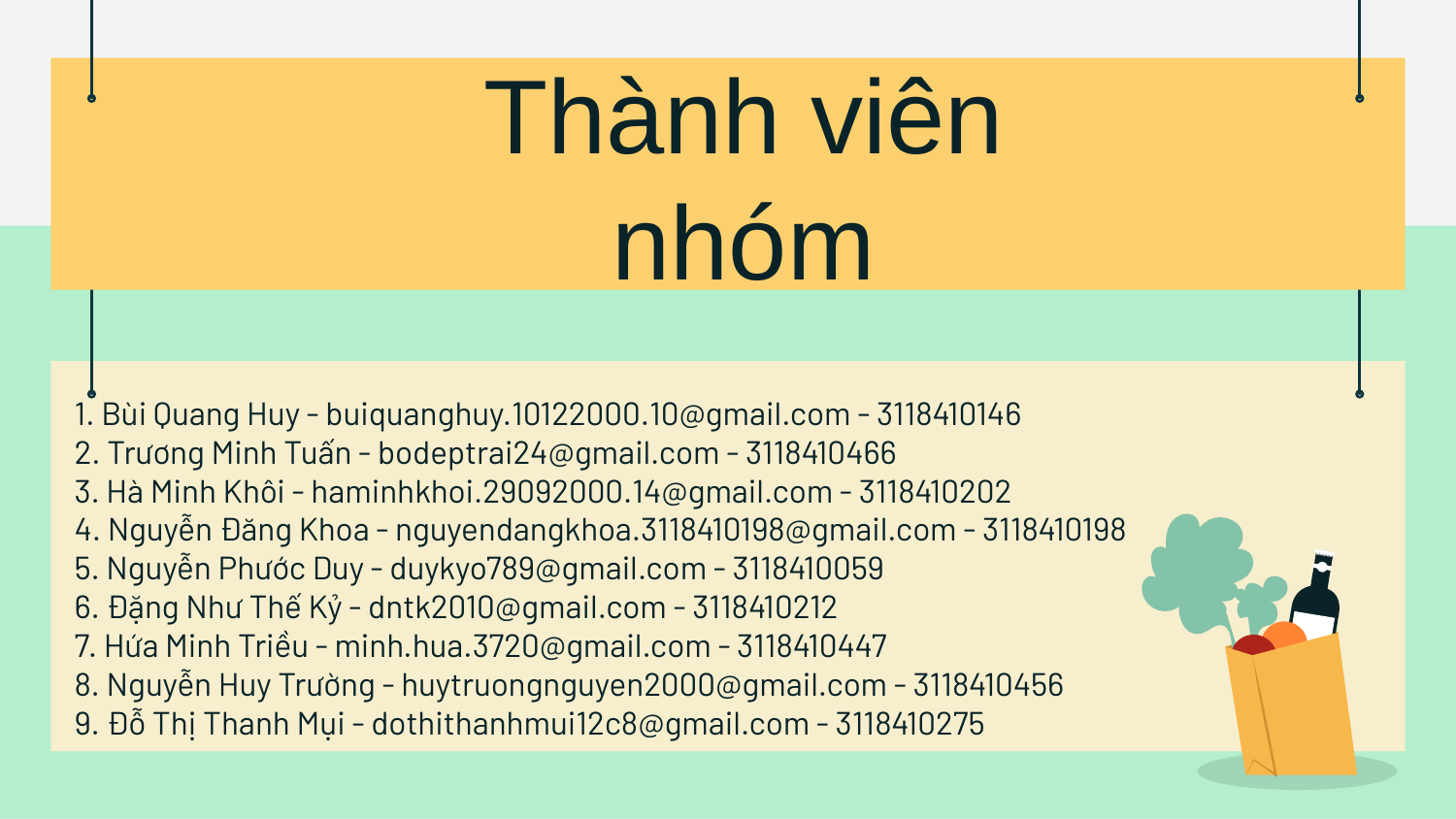

# Thành viên nhóm
1. Bùi Quang Huy - buiquanghuy.10122000.10@gmail.com - 3118410146
2. Trương Minh Tuấn - bodeptrai24@gmail.com - 3118410466
3. Hà Minh Khôi - haminhkhoi.29092000.14@gmail.com - 3118410202
4. Nguyễn Đăng Khoa - nguyendangkhoa.3118410198@gmail.com - 3118410198
5. Nguyễn Phước Duy - duykyo789@gmail.com - 3118410059
6. Đặng Như Thế Kỷ - dntk2010@gmail.com - 3118410212
7. Hứa Minh Triều - minh.hua.3720@gmail.com - 3118410447
8. Nguyễn Huy Trường - huytruongnguyen2000@gmail.com - 3118410456
9. Đỗ Thị Thanh Mụi - dothithanhmui12c8@gmail.com - 3118410275